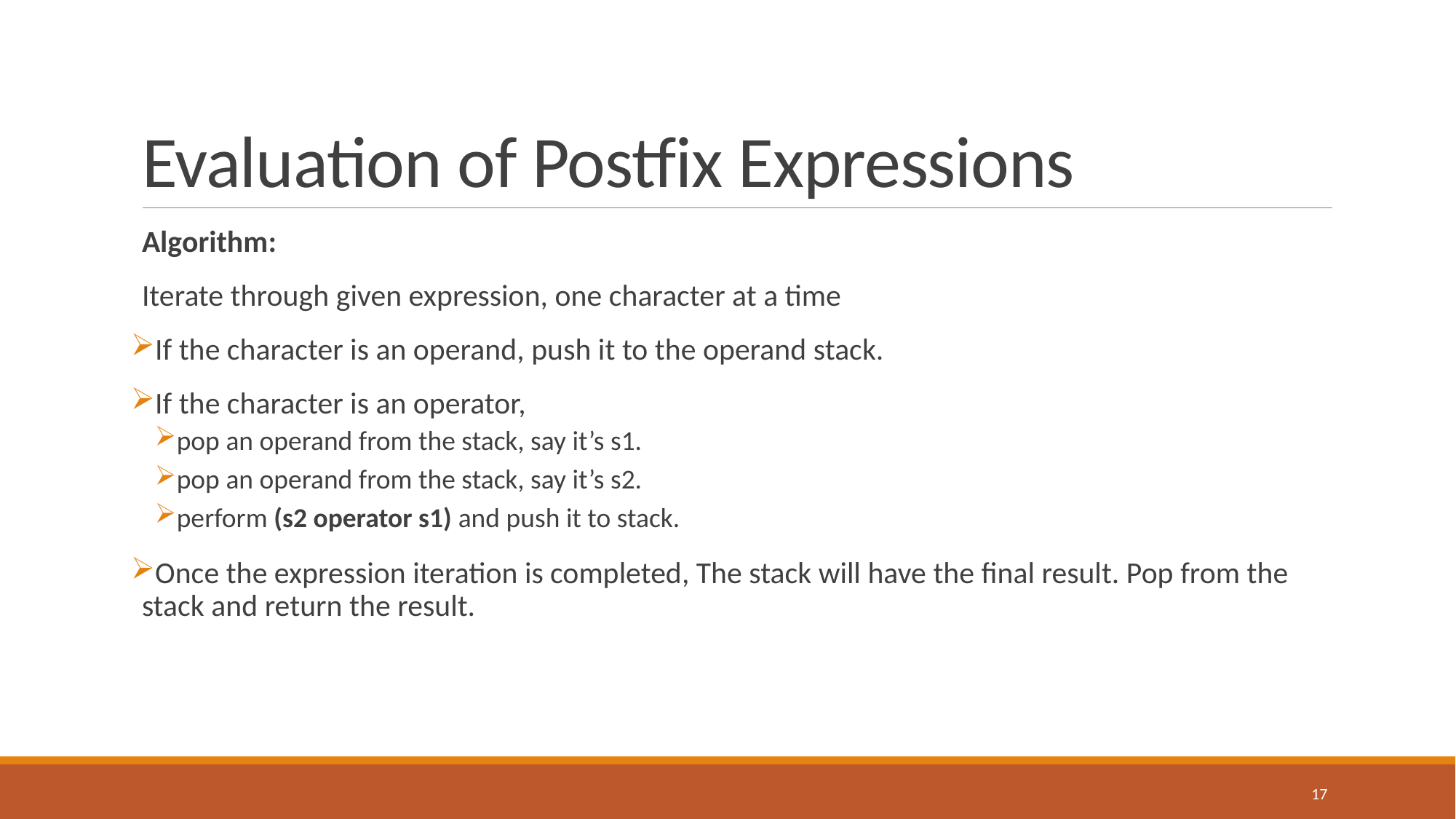

# Evaluation of Postfix Expressions
Algorithm:
Iterate through given expression, one character at a time
If the character is an operand, push it to the operand stack.
If the character is an operator,
pop an operand from the stack, say it’s s1.
pop an operand from the stack, say it’s s2.
perform (s2 operator s1) and push it to stack.
Once the expression iteration is completed, The stack will have the final result. Pop from the stack and return the result.

17